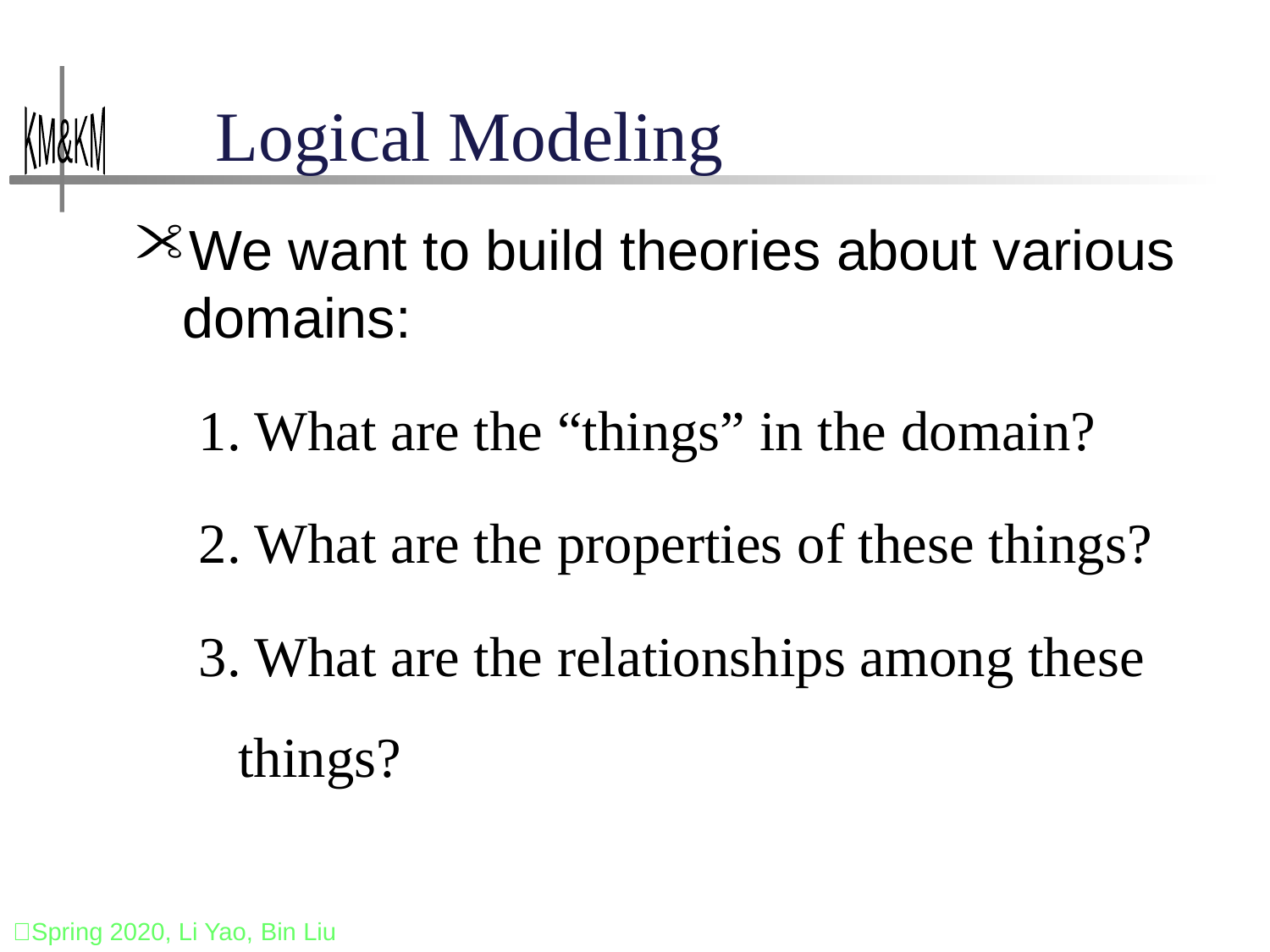

# Logical Modeling
We want to build theories about various domains:
1. What are the “things” in the domain?
2. What are the properties of these things?
3. What are the relationships among these things?